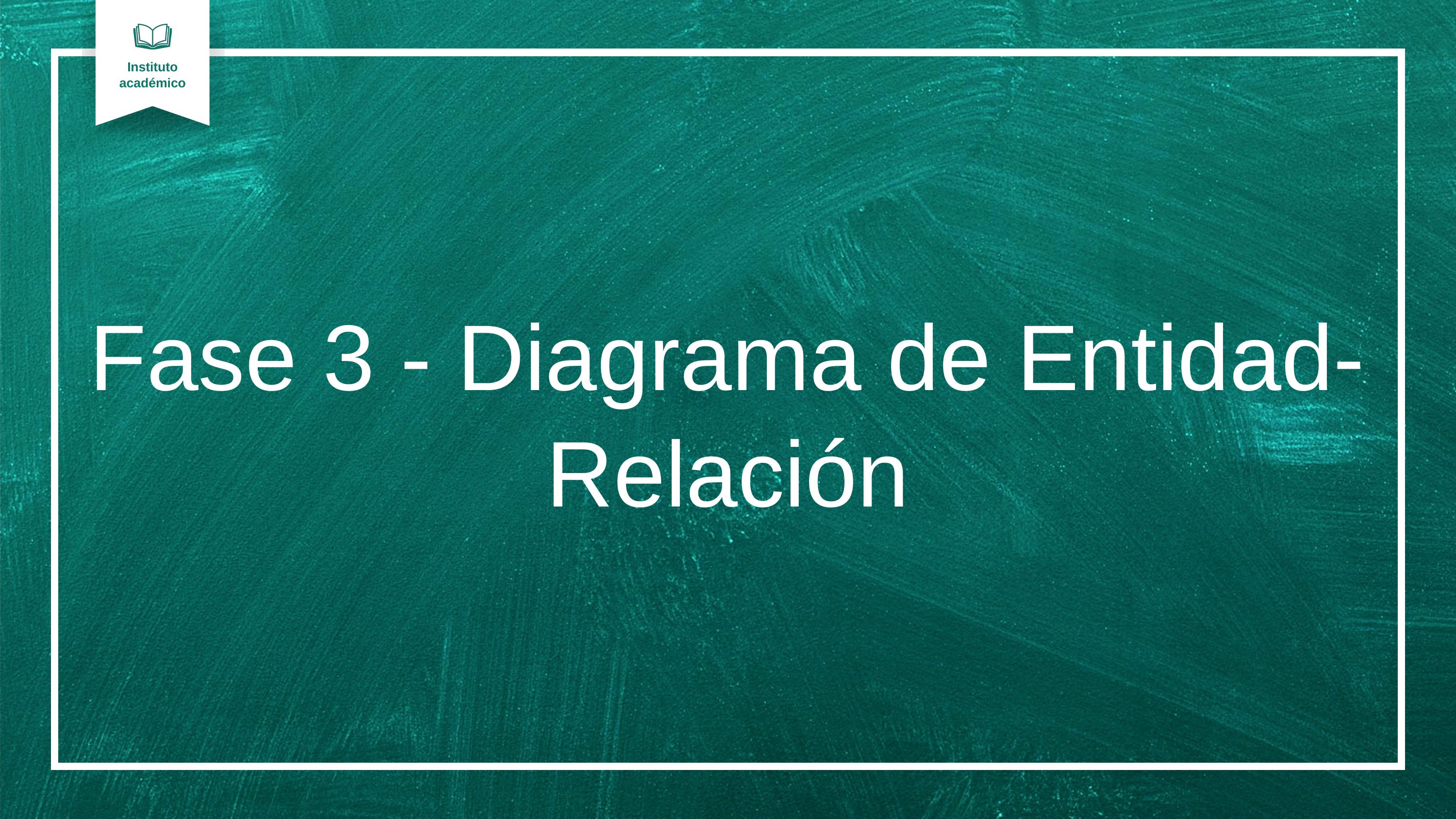

Instituto
académico

Fase 3 - Diagrama de Entidad-Relación